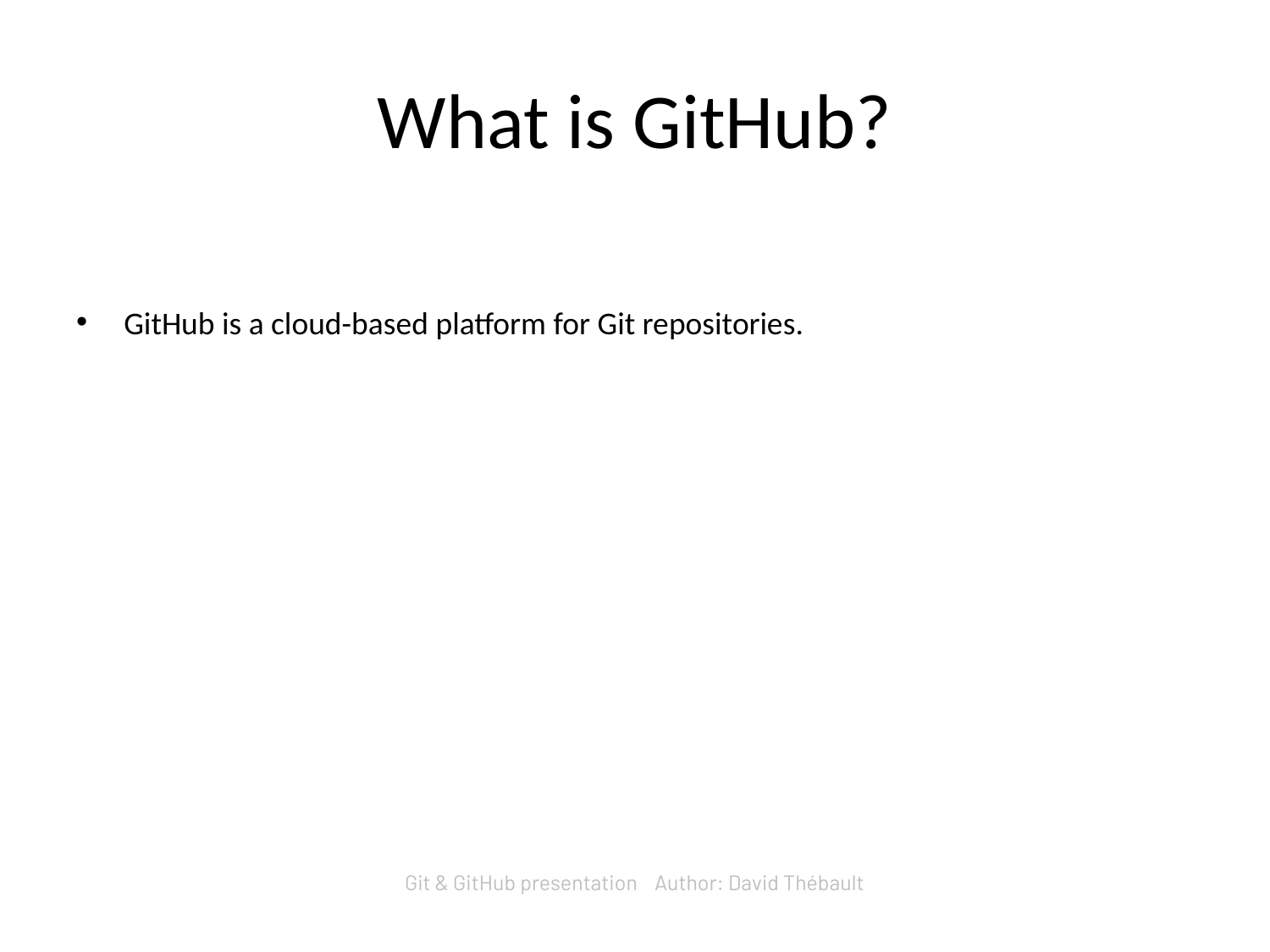

# What is GitHub?

GitHub is a cloud-based platform for Git repositories.
Git & GitHub presentation    Author: David Thébault